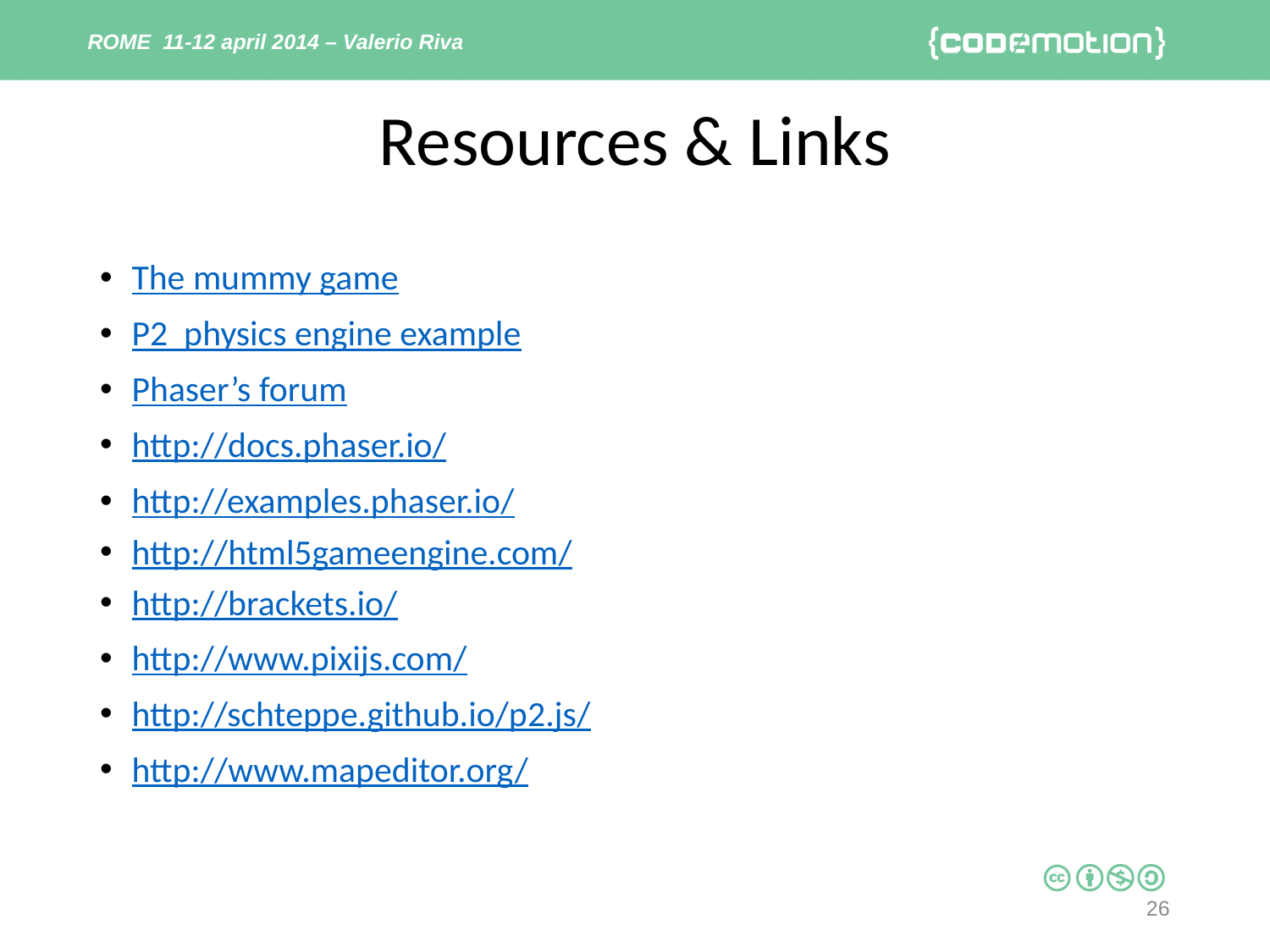

ROME  11-12 april 2014 – Valerio Riva
# Resources & Links
The mummy game
P2  physics engine example
Phaser’s forum
http://docs.phaser.io/
http://examples.phaser.io/
http://html5gameengine.com/
http://brackets.io/
http://www.pixijs.com/
http://schteppe.github.io/p2.js/
http://www.mapeditor.org/
26